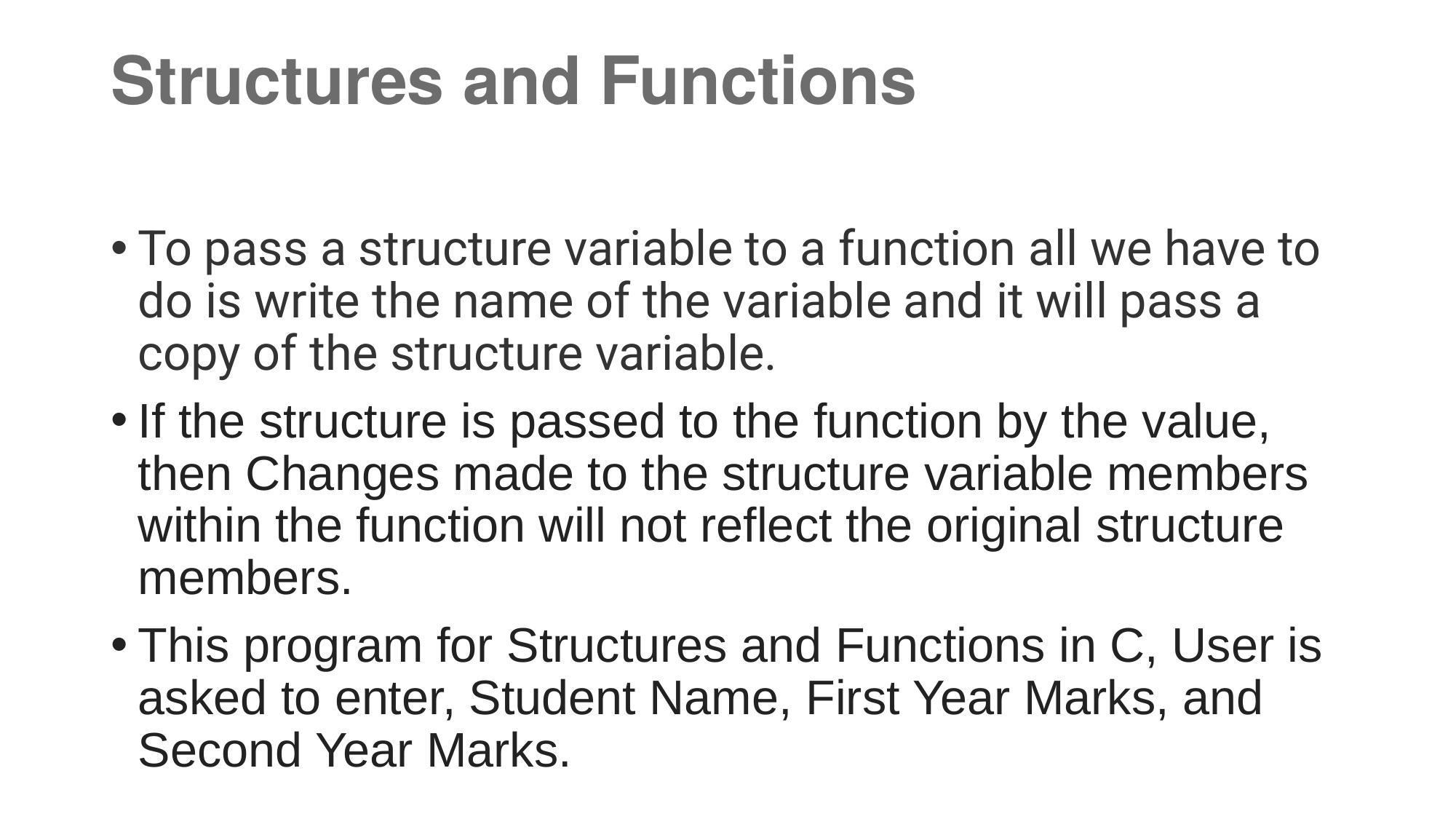

# Structures and Functions
To pass a structure variable to a function all we have to do is write the name of the variable and it will pass a copy of the structure variable.
If the structure is passed to the function by the value, then Changes made to the structure variable members within the function will not reflect the original structure members.
This program for Structures and Functions in C, User is asked to enter, Student Name, First Year Marks, and Second Year Marks.